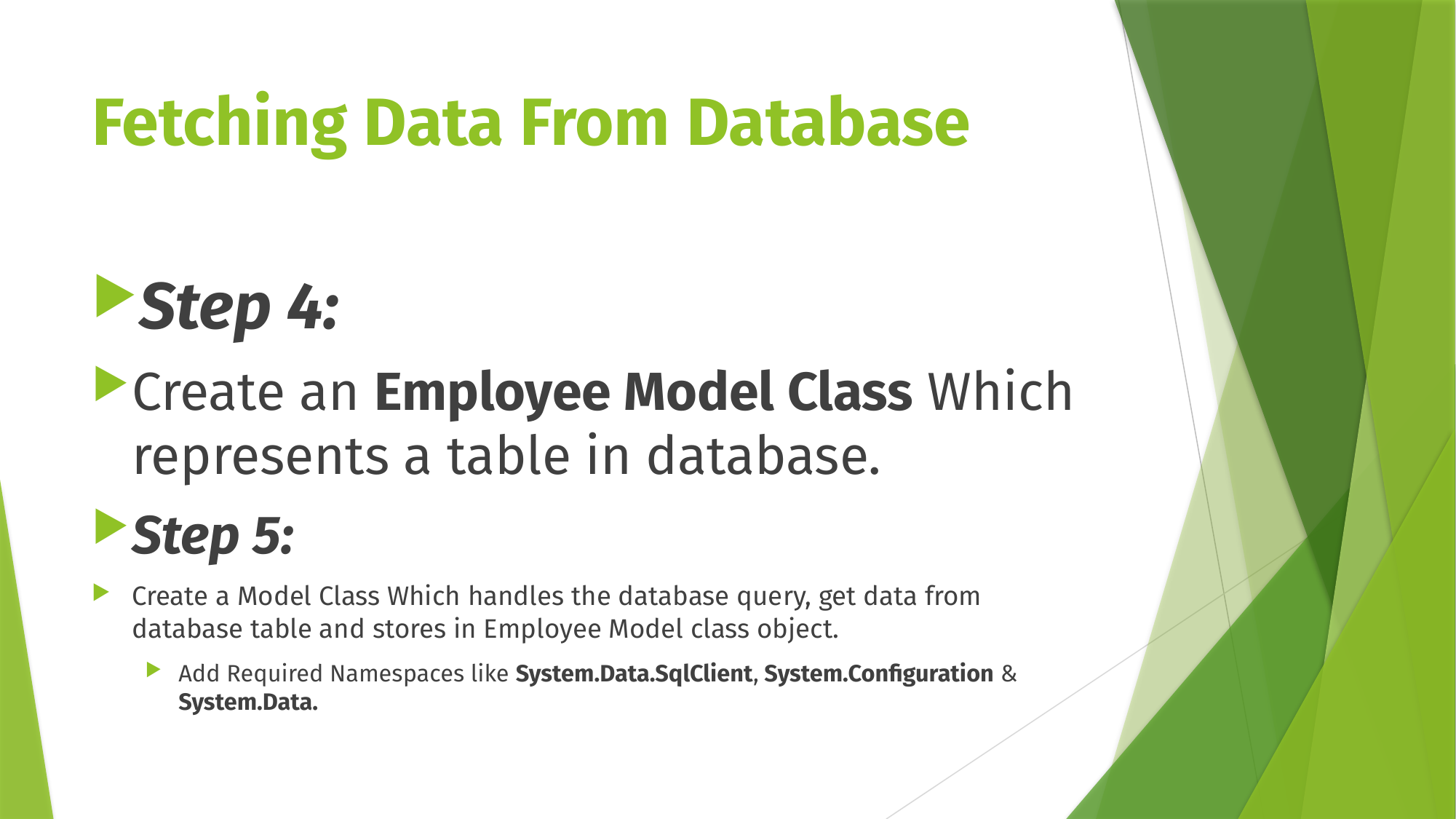

# Fetching Data From Database
Step 4:
Create an Employee Model Class Which represents a table in database.
Step 5:
Create a Model Class Which handles the database query, get data from database table and stores in Employee Model class object.
Add Required Namespaces like System.Data.SqlClient, System.Configuration & System.Data.